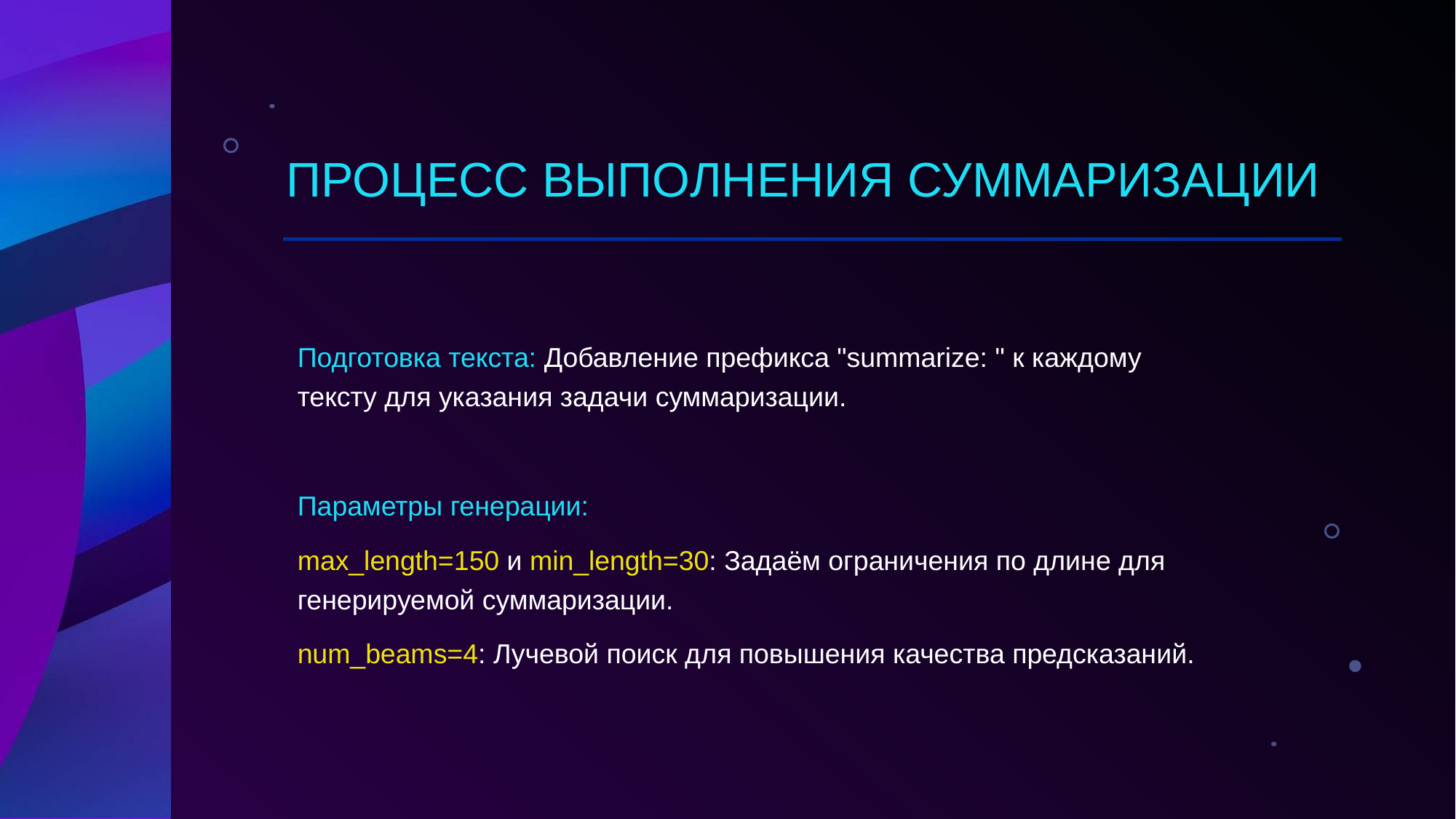

# Процесс выполнения суммаризации

Подготовка текста: Добавление префикса "summarize: " к каждому тексту для указания задачи суммаризации.

Параметры генерации:
max_length=150 и min_length=30: Задаём ограничения по длине для генерируемой суммаризации.
num_beams=4: Лучевой поиск для повышения качества предсказаний.